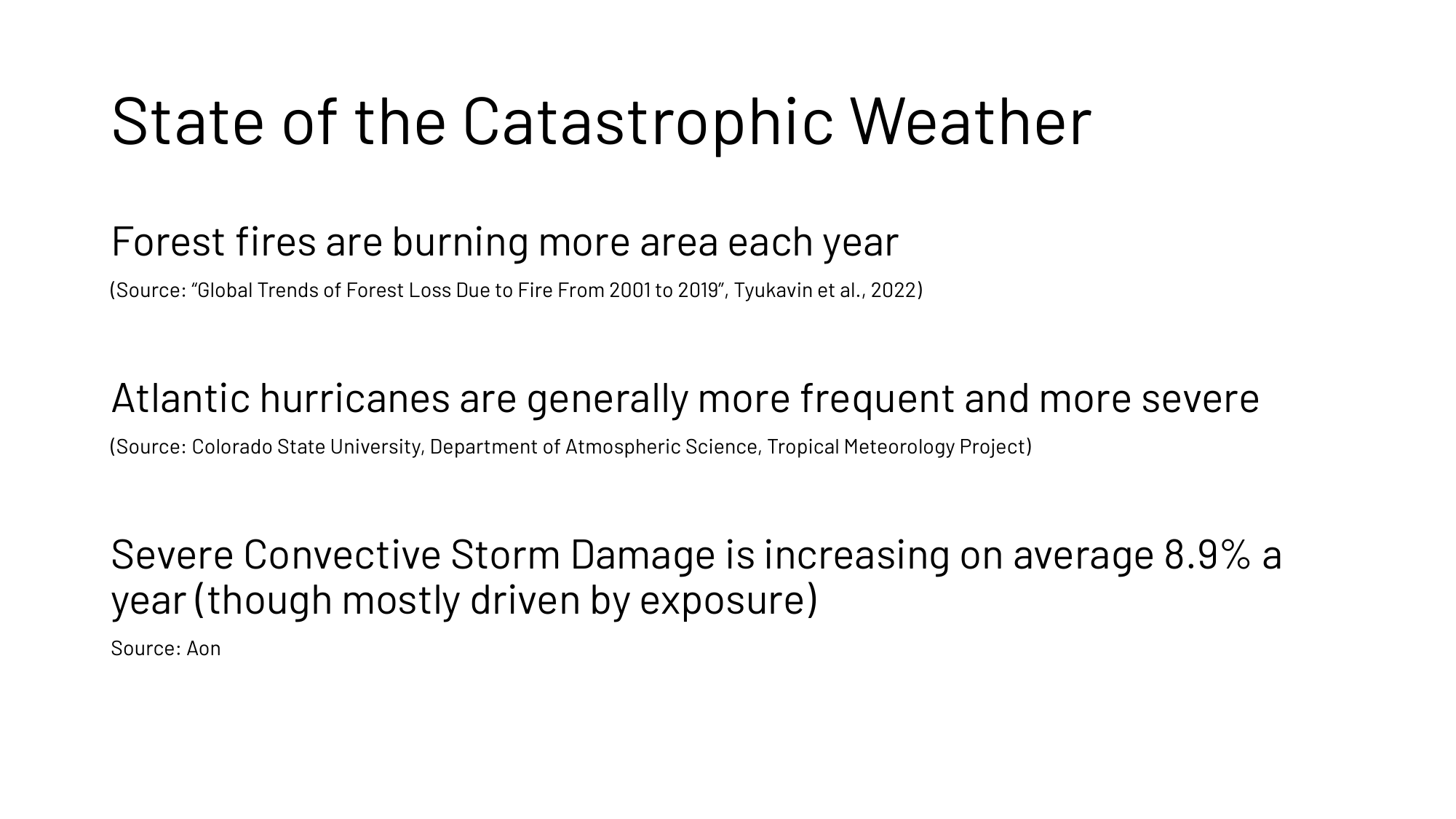

# State of the Catastrophic Weather

Forest fires are burning more area each year
(Source: “Global Trends of Forest Loss Due to Fire From 2001 to 2019”, Tyukavin et al., 2022)

Atlantic hurricanes are generally more frequent and more severe
(Source: Colorado State University, Department of Atmospheric Science, Tropical Meteorology Project)

Severe Convective Storm Damage is increasing on average 8.9% a year (though mostly driven by exposure)
Source: Aon